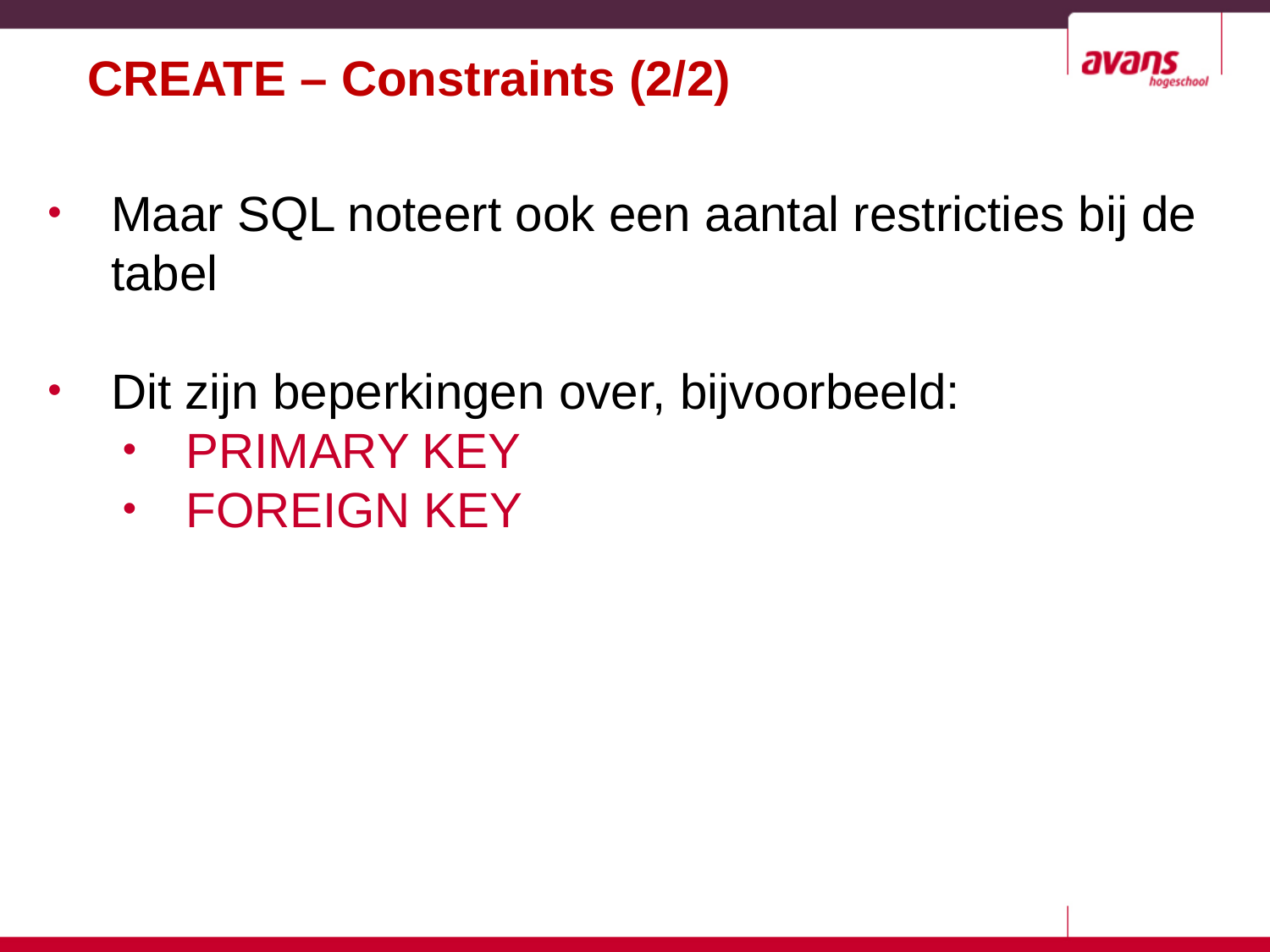

# CREATE – Constraints (2/2)
Maar SQL noteert ook een aantal restricties bij de tabel

Dit zijn beperkingen over, bijvoorbeeld:
PRIMARY KEY
FOREIGN KEY